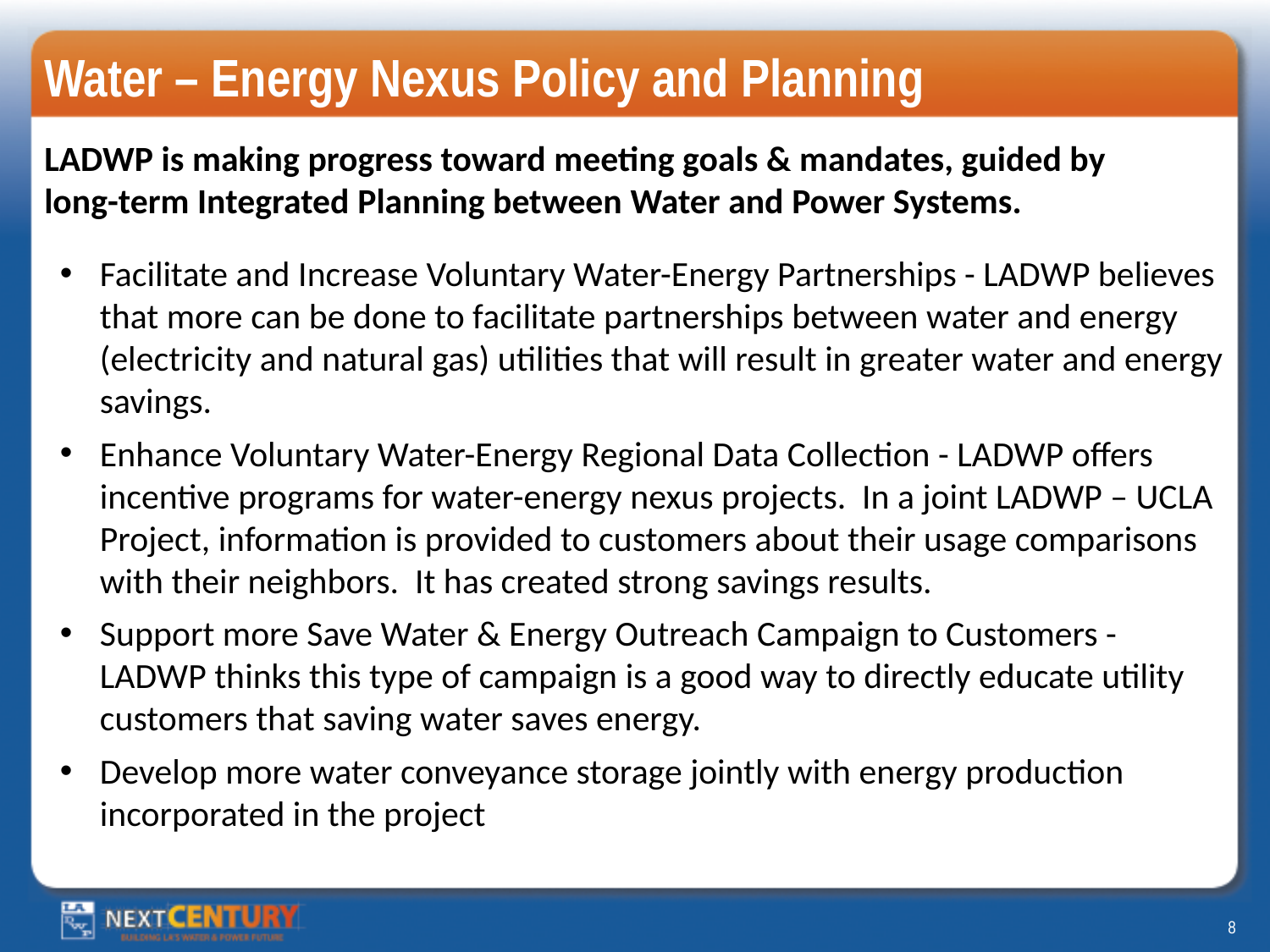

# Water – Energy Nexus Policy and Planning
LADWP is making progress toward meeting goals & mandates, guided by long-term Integrated Planning between Water and Power Systems.
Facilitate and Increase Voluntary Water-Energy Partnerships - LADWP believes that more can be done to facilitate partnerships between water and energy (electricity and natural gas) utilities that will result in greater water and energy savings.
Enhance Voluntary Water-Energy Regional Data Collection - LADWP offers incentive programs for water-energy nexus projects.  In a joint LADWP – UCLA Project, information is provided to customers about their usage comparisons with their neighbors.  It has created strong savings results.
Support more Save Water & Energy Outreach Campaign to Customers -  LADWP thinks this type of campaign is a good way to directly educate utility customers that saving water saves energy.
Develop more water conveyance storage jointly with energy production incorporated in the project

8